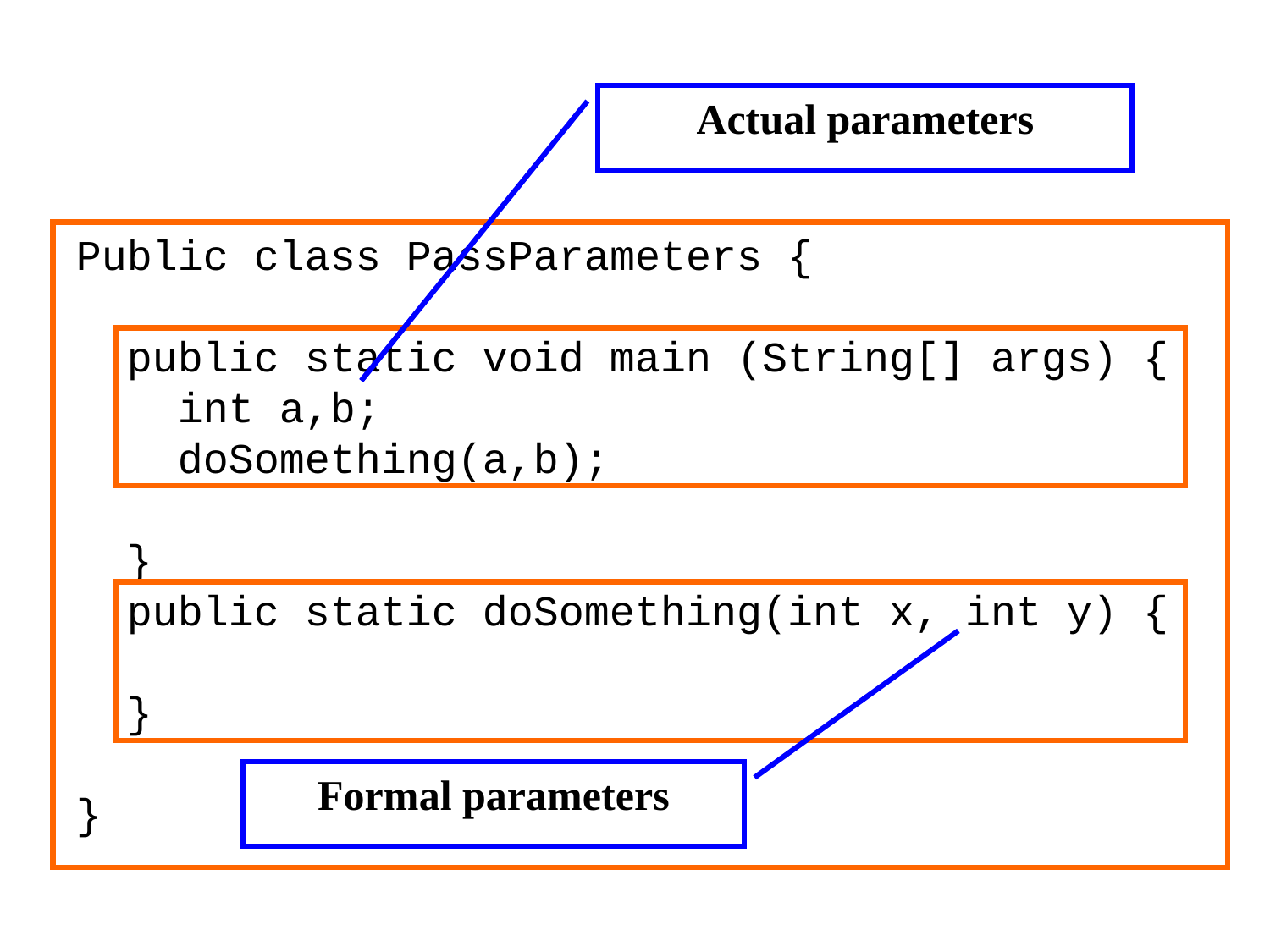

Actual parameters

Public class PassParameters {

  public static void main (String[] args) {
    int a,b;
    doSomething(a,b);

  }
  public static doSomething(int x, int y) {

  }

}

Formal parameters